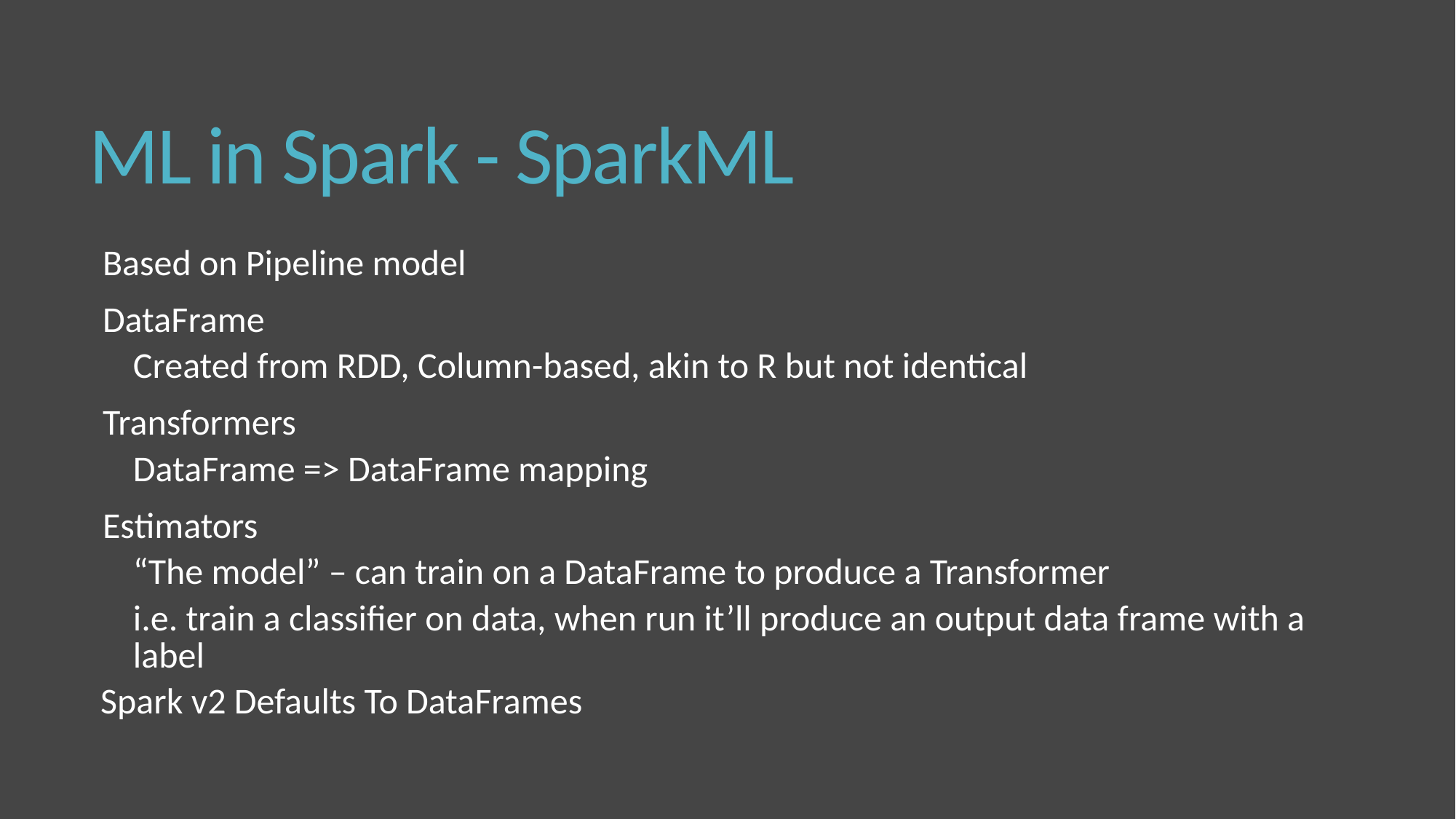

# ML in Spark - SparkML
Based on Pipeline model
DataFrame
Created from RDD, Column-based, akin to R but not identical
Transformers
DataFrame => DataFrame mapping
Estimators
“The model” – can train on a DataFrame to produce a Transformer
i.e. train a classifier on data, when run it’ll produce an output data frame with a label
 Spark v2 Defaults To DataFrames